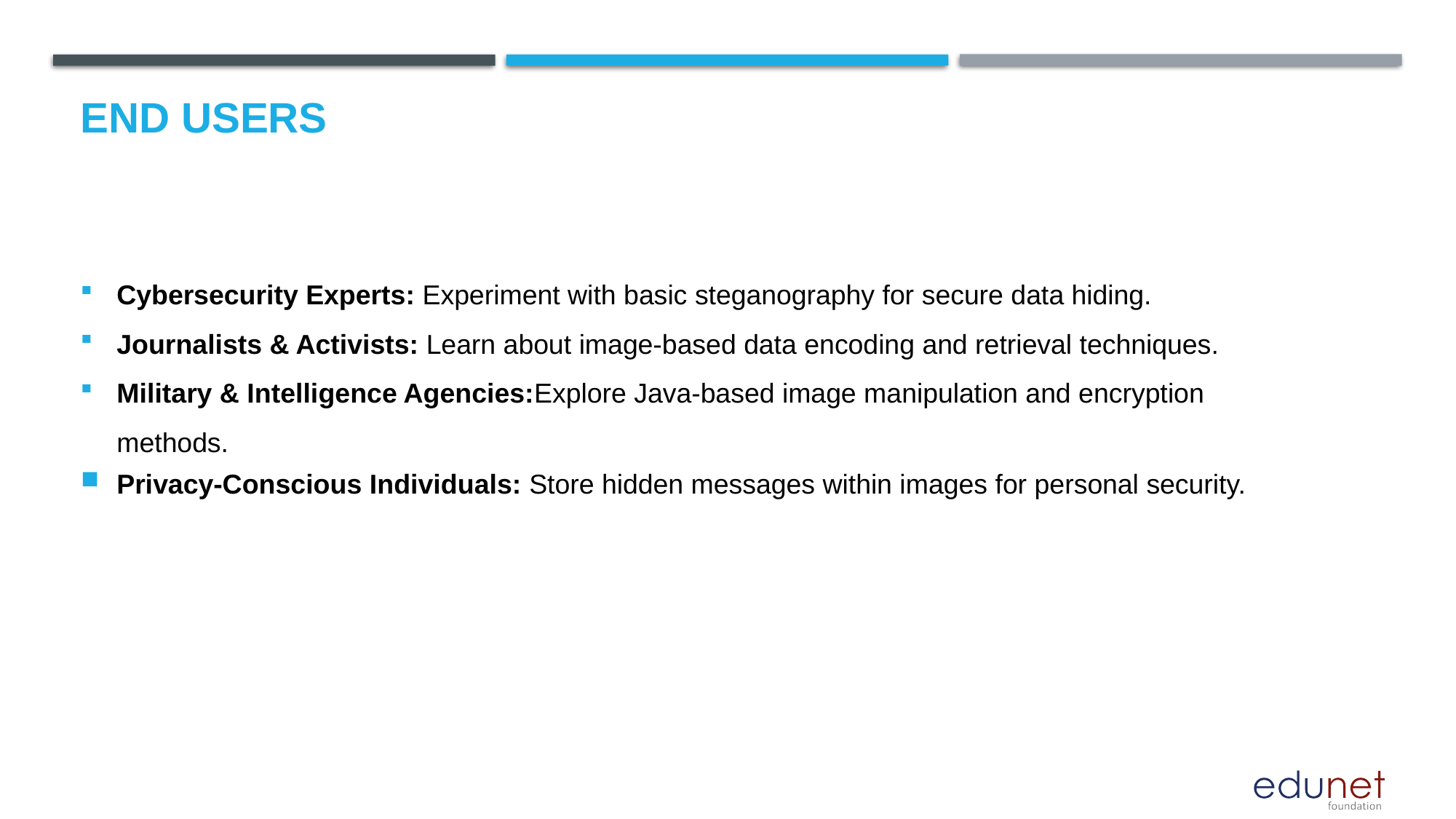

# End users
Cybersecurity Experts: Experiment with basic steganography for secure data hiding.
Journalists & Activists: Learn about image-based data encoding and retrieval techniques.
Military & Intelligence Agencies:Explore Java-based image manipulation and encryption methods.
Privacy-Conscious Individuals: Store hidden messages within images for personal security.